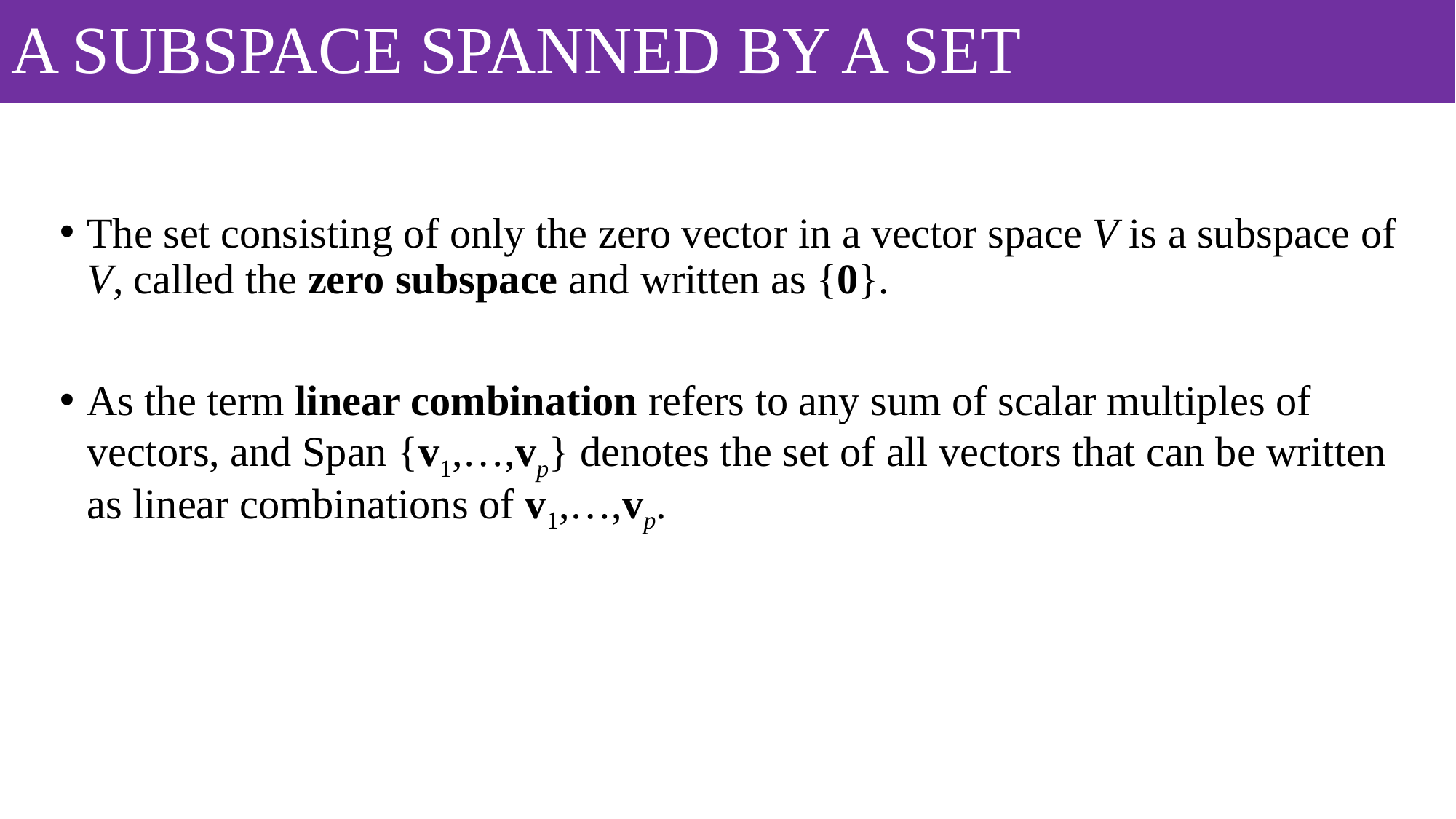

# A SUBSPACE SPANNED BY A SET

The set consisting of only the zero vector in a vector space V is a subspace of V, called the zero subspace and written as {0}.

As the term linear combination refers to any sum of scalar multiples of vectors, and Span {v1,…,vp} denotes the set of all vectors that can be written as linear combinations of v1,…,vp.